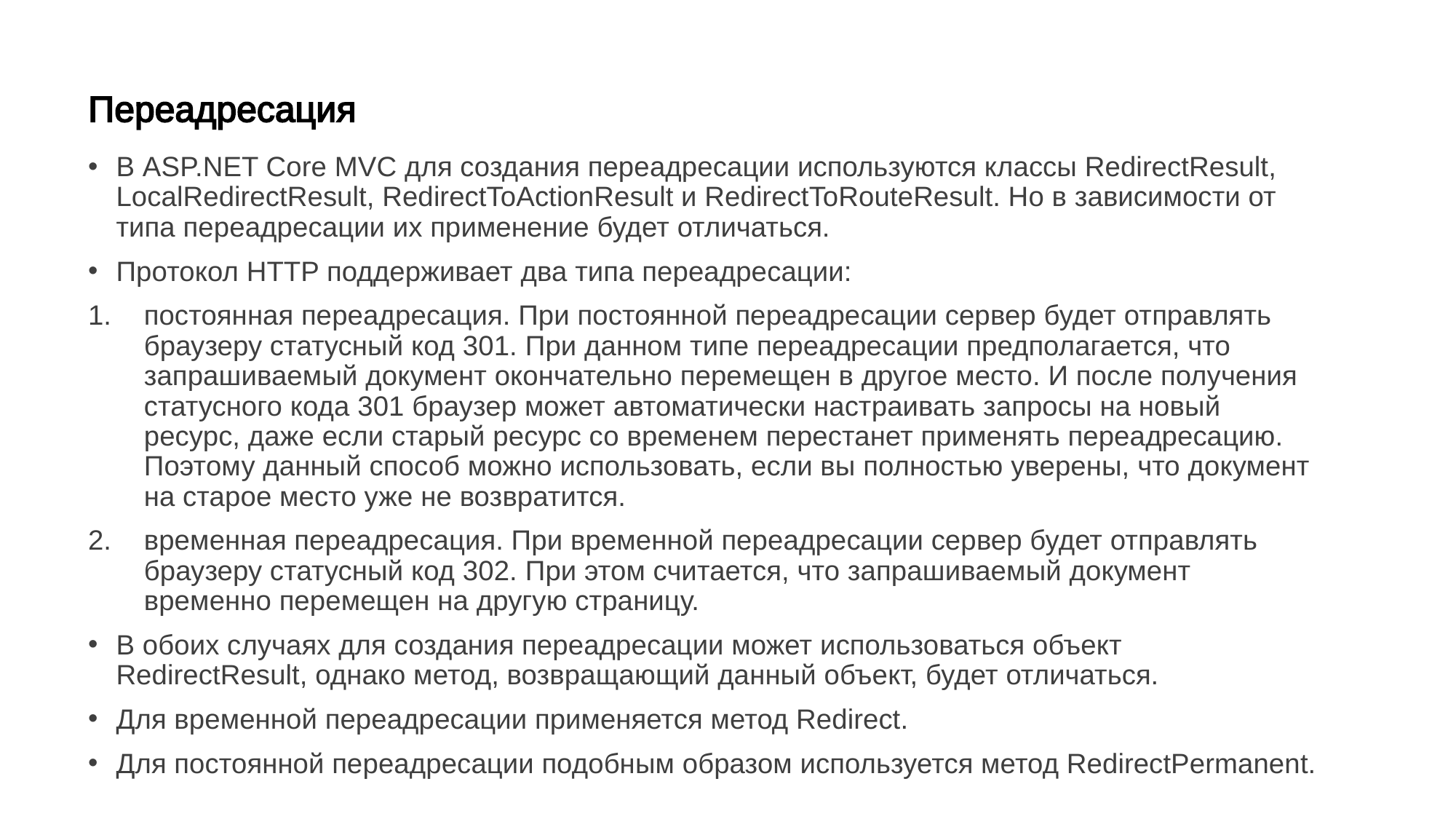

# Переадресация
В ASP.NET Core MVC для создания переадресации используются классы RedirectResult, LocalRedirectResult, RedirectToActionResult и RedirectToRouteResult. Но в зависимости от типа переадресации их применение будет отличаться.
Протокол HTTP поддерживает два типа переадресации:
постоянная переадресация. При постоянной переадресации сервер будет отправлять браузеру статусный код 301. При данном типе переадресации предполагается, что запрашиваемый документ окончательно перемещен в другое место. И после получения статусного кода 301 браузер может автоматически настраивать запросы на новый ресурс, даже если старый ресурс со временем перестанет применять переадресацию. Поэтому данный способ можно использовать, если вы полностью уверены, что документ на старое место уже не возвратится.
временная переадресация. При временной переадресации сервер будет отправлять браузеру статусный код 302. При этом считается, что запрашиваемый документ временно перемещен на другую страницу.
В обоих случаях для создания переадресации может использоваться объект RedirectResult, однако метод, возвращающий данный объект, будет отличаться.
Для временной переадресации применяется метод Redirect.
Для постоянной переадресации подобным образом используется метод RedirectPermanent.